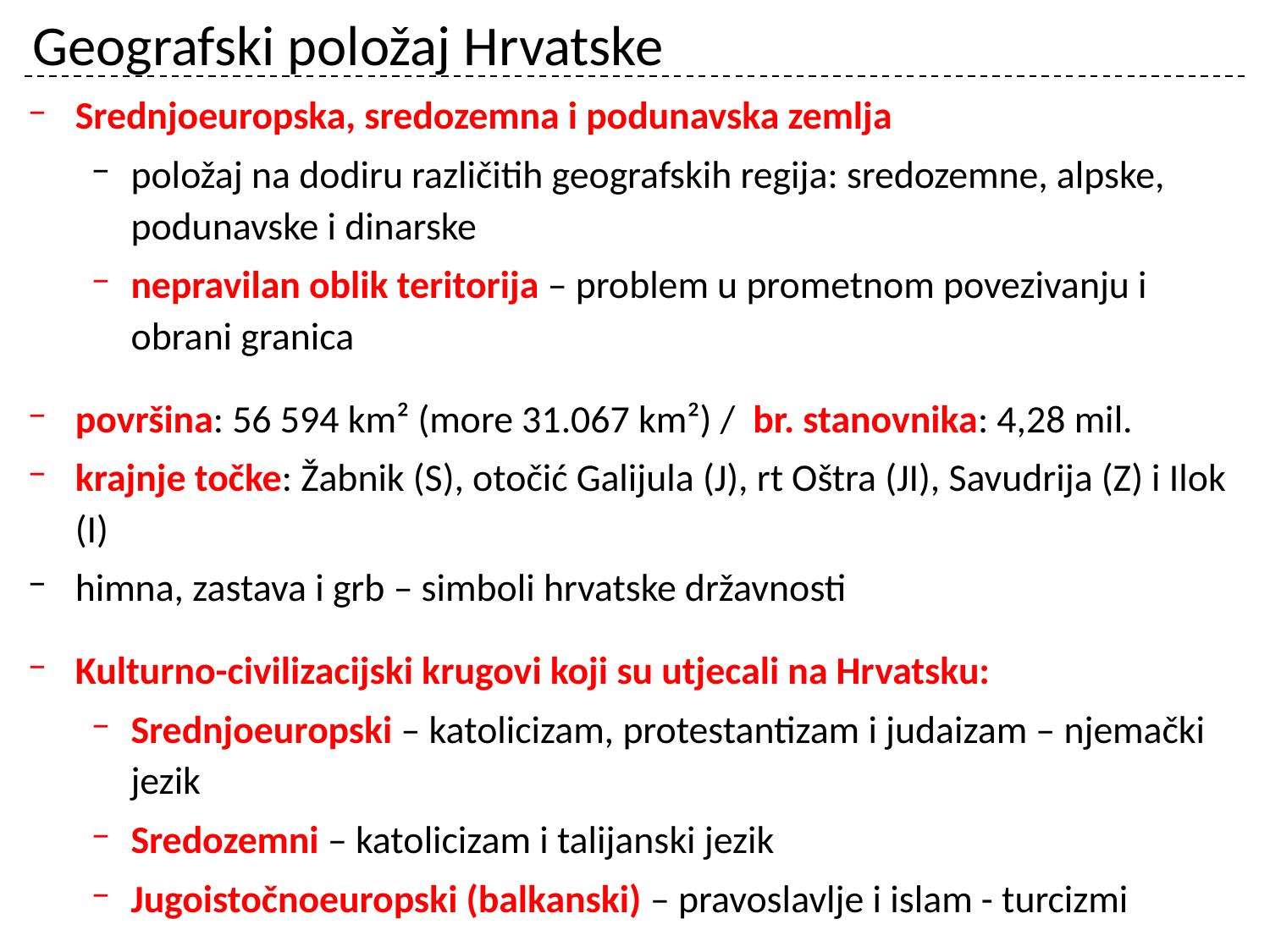

# Geografski položaj Hrvatske
Srednjoeuropska, sredozemna i podunavska zemlja
položaj na dodiru različitih geografskih regija: sredozemne, alpske, podunavske i dinarske
nepravilan oblik teritorija – problem u prometnom povezivanju i obrani granica
površina: 56 594 km² (more 31.067 km²) /  br. stanovnika: 4,28 mil.
krajnje točke: Žabnik (S), otočić Galijula (J), rt Oštra (JI), Savudrija (Z) i Ilok (I)
himna, zastava i grb – simboli hrvatske državnosti
Kulturno-civilizacijski krugovi koji su utjecali na Hrvatsku:
Srednjoeuropski – katolicizam, protestantizam i judaizam – njemački jezik
Sredozemni – katolicizam i talijanski jezik
Jugoistočnoeuropski (balkanski) – pravoslavlje i islam - turcizmi